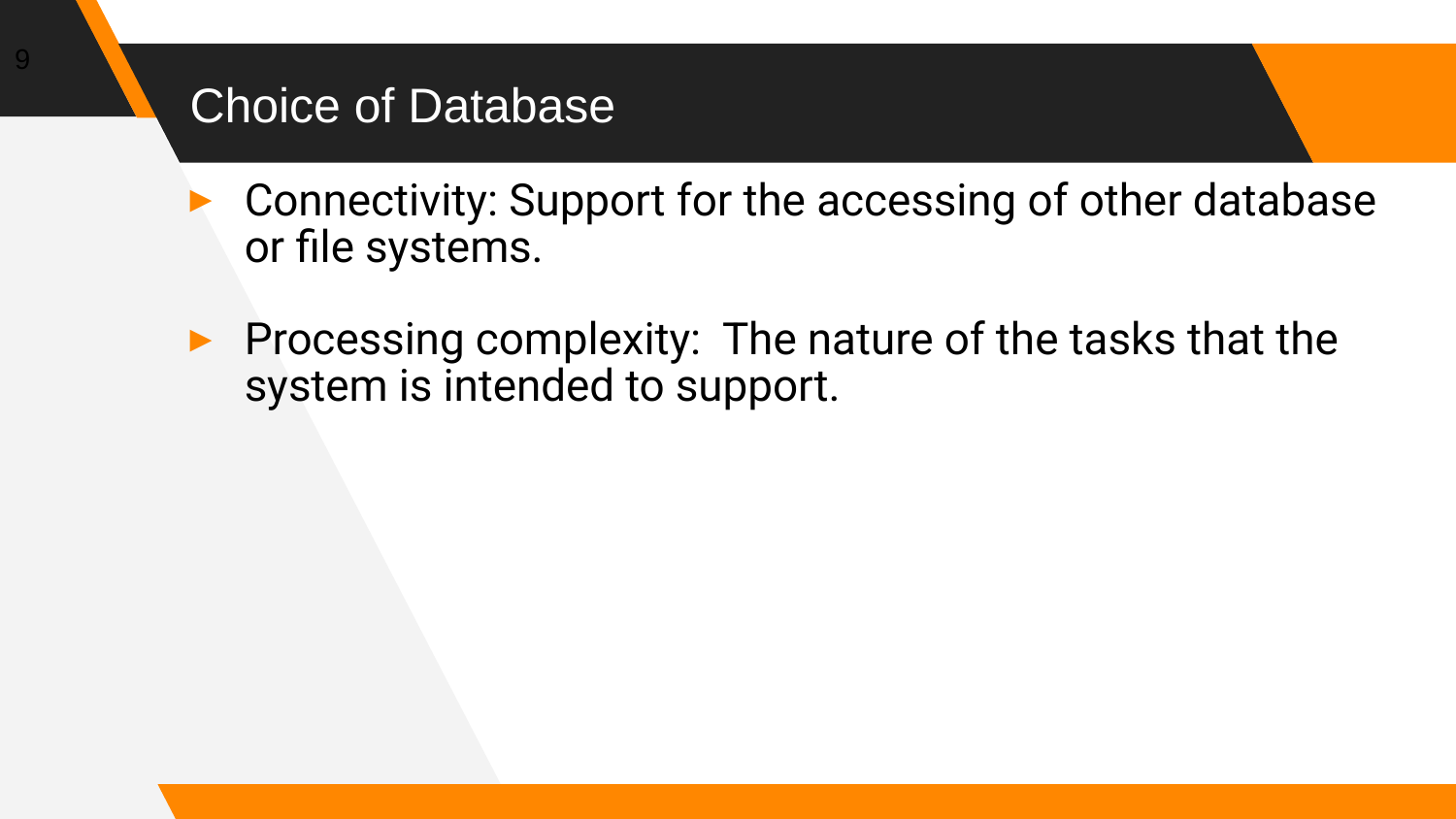

9
# Choice of Database
Connectivity: Support for the accessing of other database or file systems.

Processing complexity:  The nature of the tasks that the system is intended to support.